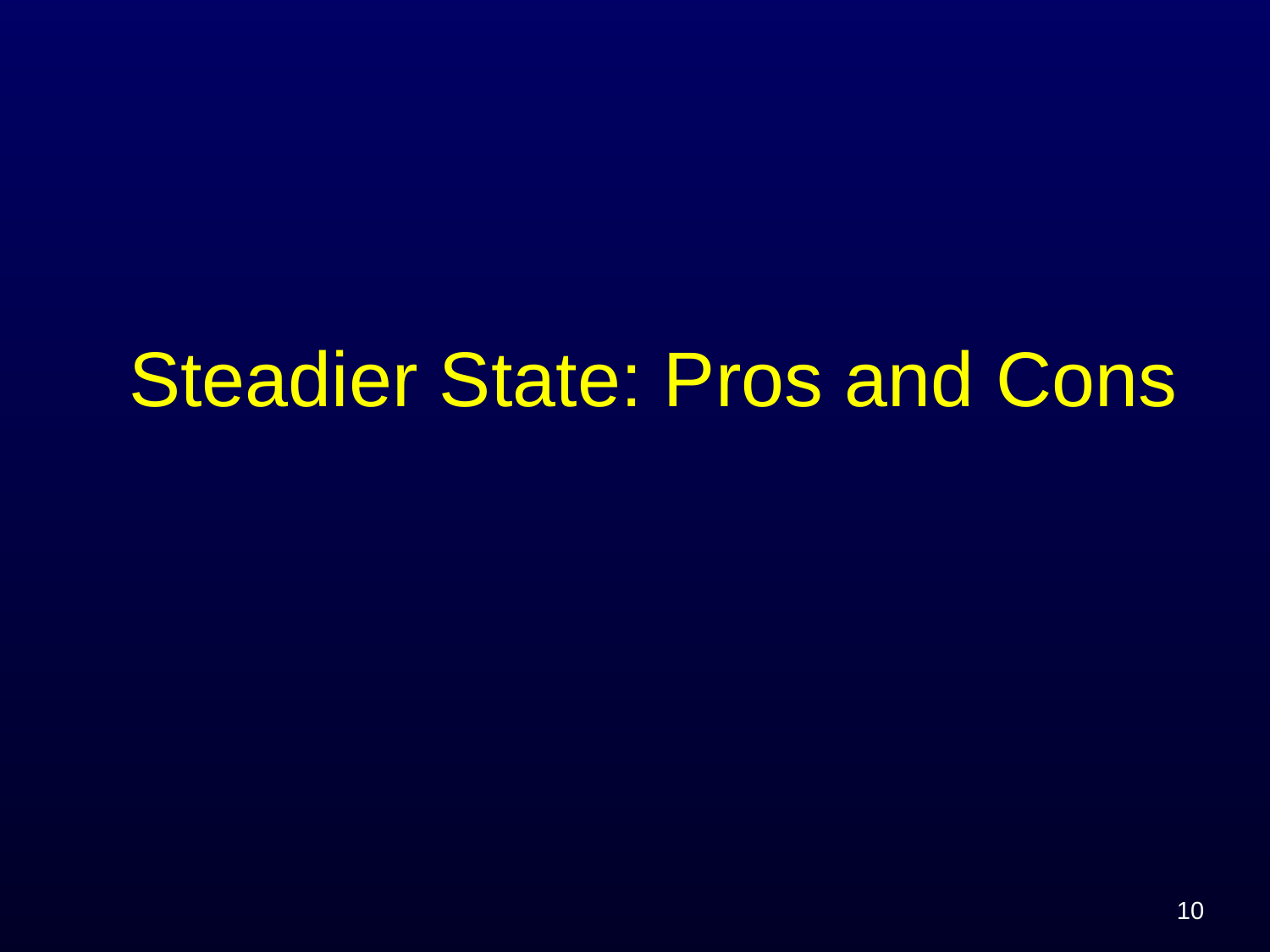

# Steadier State: Pros and Cons

10